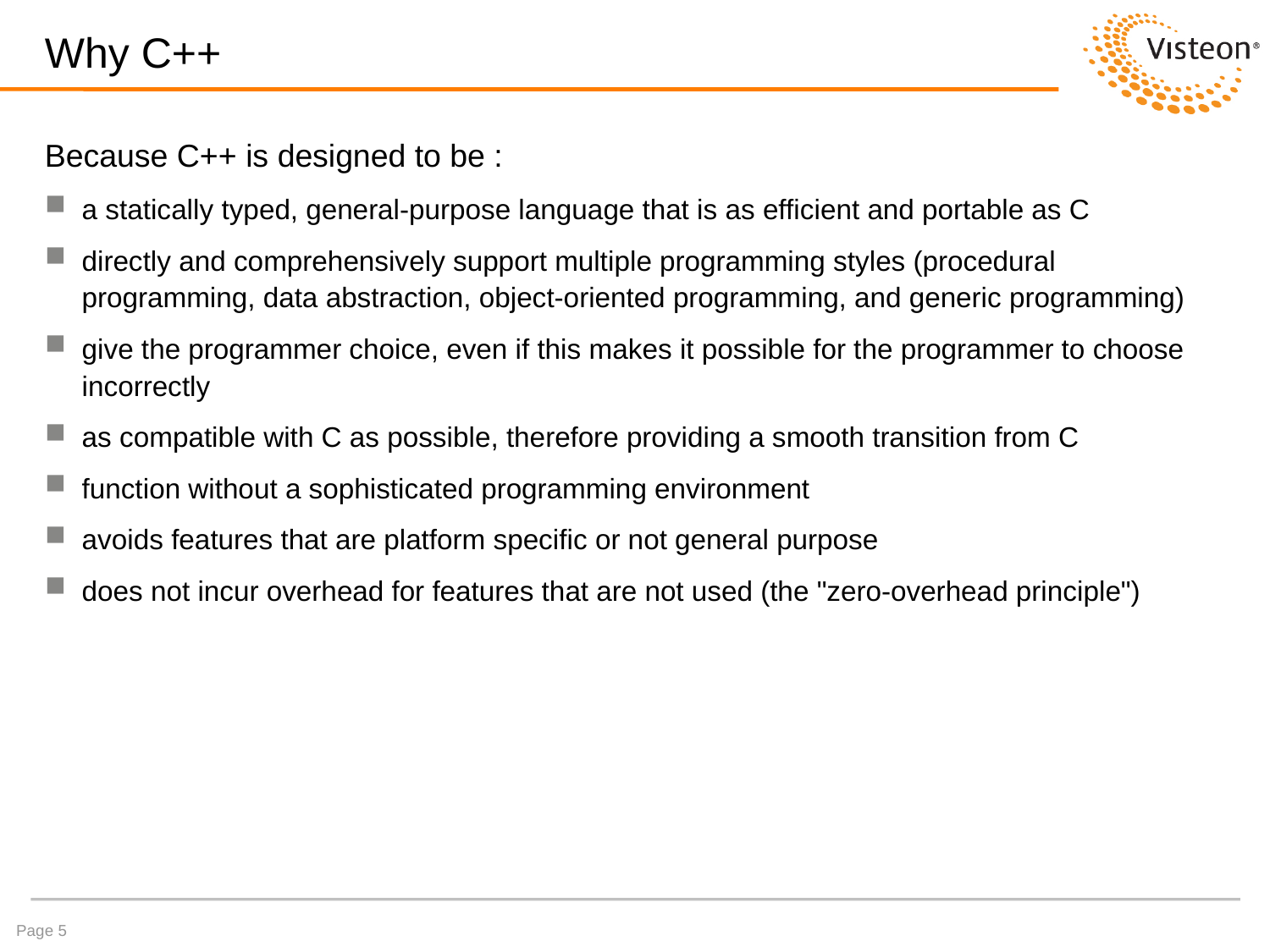

# Why C++
Because C++ is designed to be :
a statically typed, general-purpose language that is as efficient and portable as C
directly and comprehensively support multiple programming styles (procedural programming, data abstraction, object-oriented programming, and generic programming)
give the programmer choice, even if this makes it possible for the programmer to choose incorrectly
as compatible with C as possible, therefore providing a smooth transition from C
function without a sophisticated programming environment
avoids features that are platform specific or not general purpose
does not incur overhead for features that are not used (the "zero-overhead principle")

Page 5